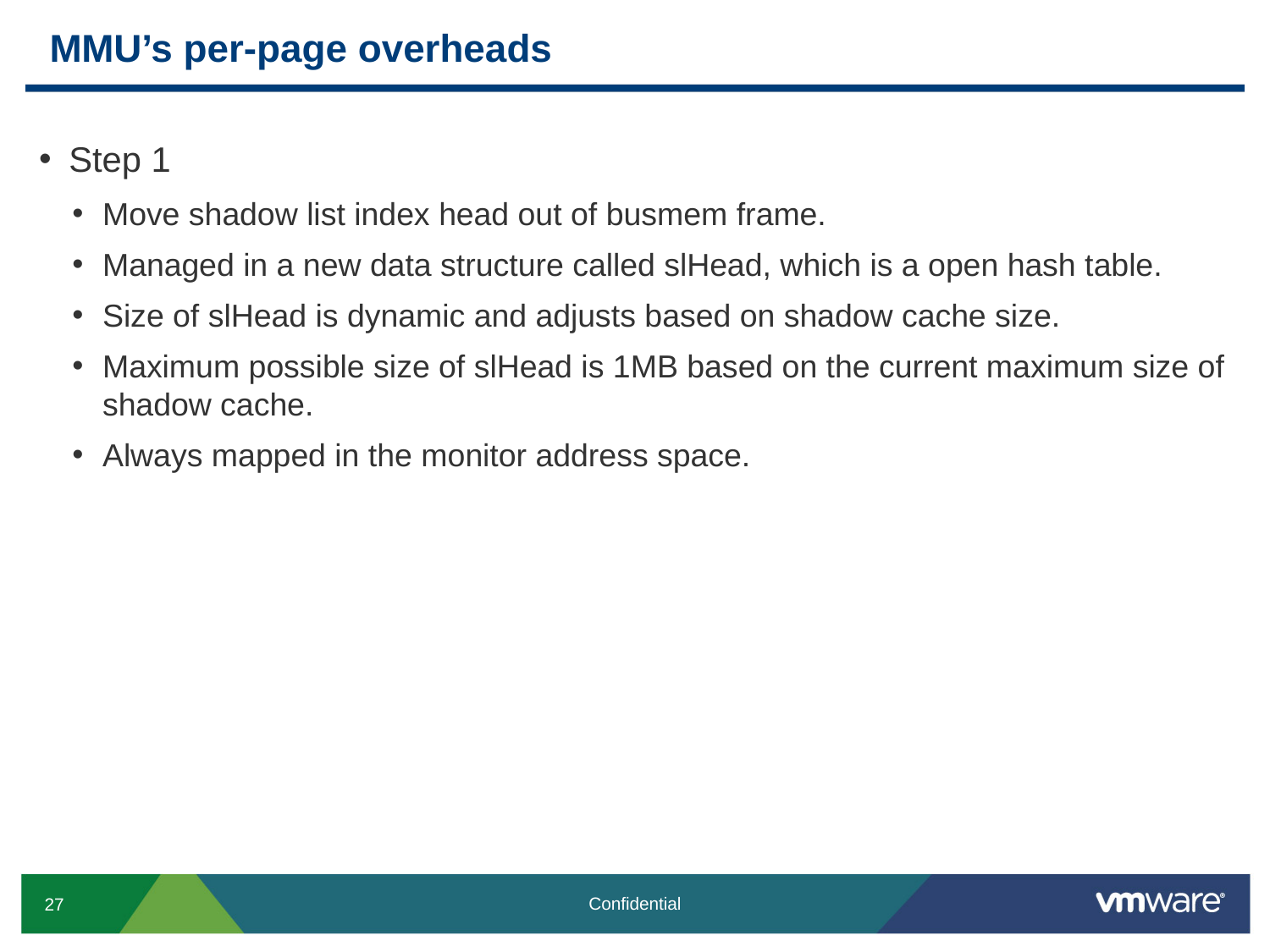

# MMU’s per-page overheads
Step 1
Move shadow list index head out of busmem frame.
Managed in a new data structure called slHead, which is a open hash table.
Size of slHead is dynamic and adjusts based on shadow cache size.
Maximum possible size of slHead is 1MB based on the current maximum size of shadow cache.
Always mapped in the monitor address space.